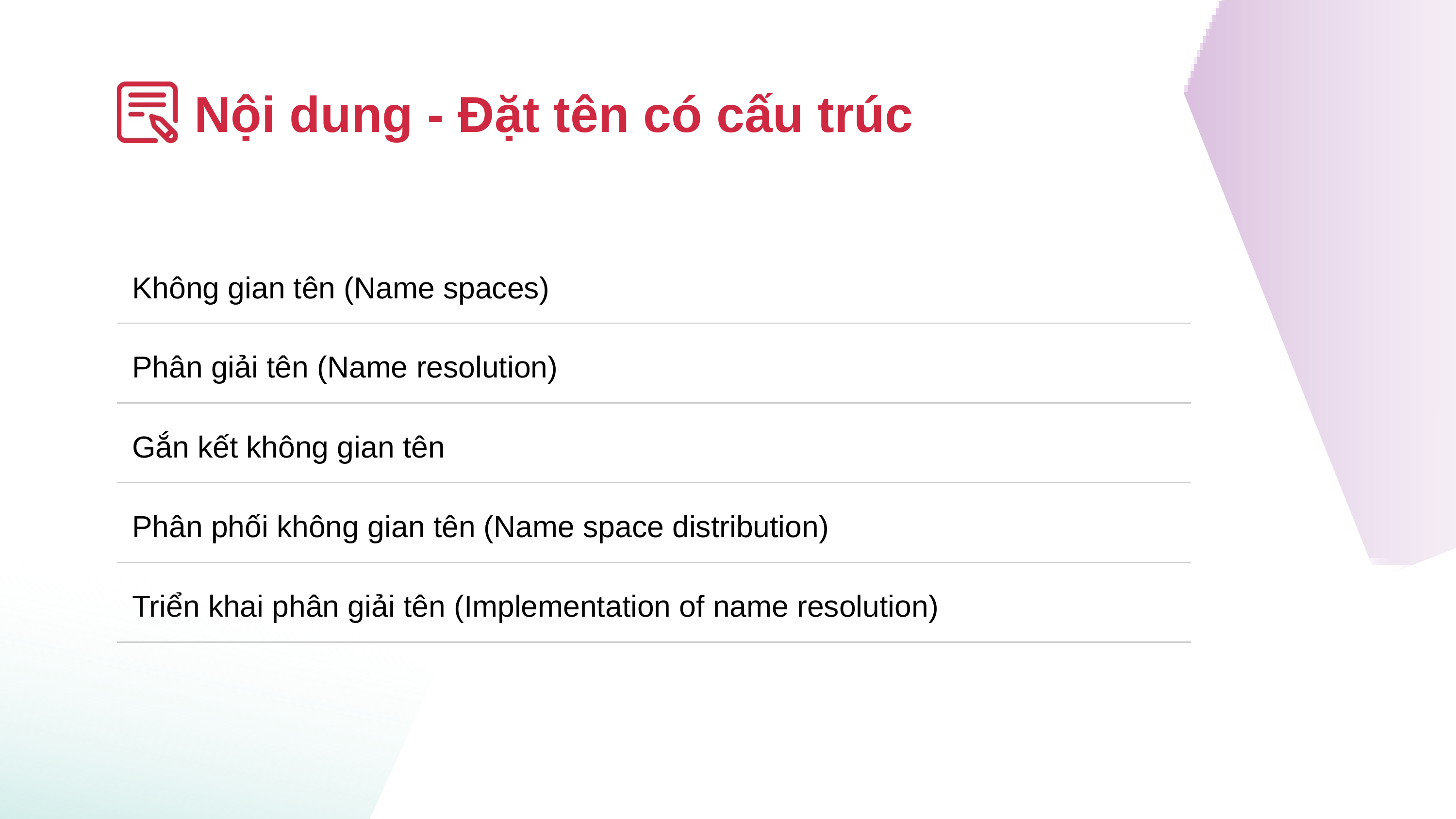

Nội dung - Đặt tên có cấu trúc

| Không gian tên (Name spaces) |  |
| --- | --- |
| Phân giải tên (Name resolution) |  |
| Gắn kết không gian tên |  |
| Phân phối không gian tên (Name space distribution) |  |
| Triển khai phân giải tên (Implementation of name resolution) |  |